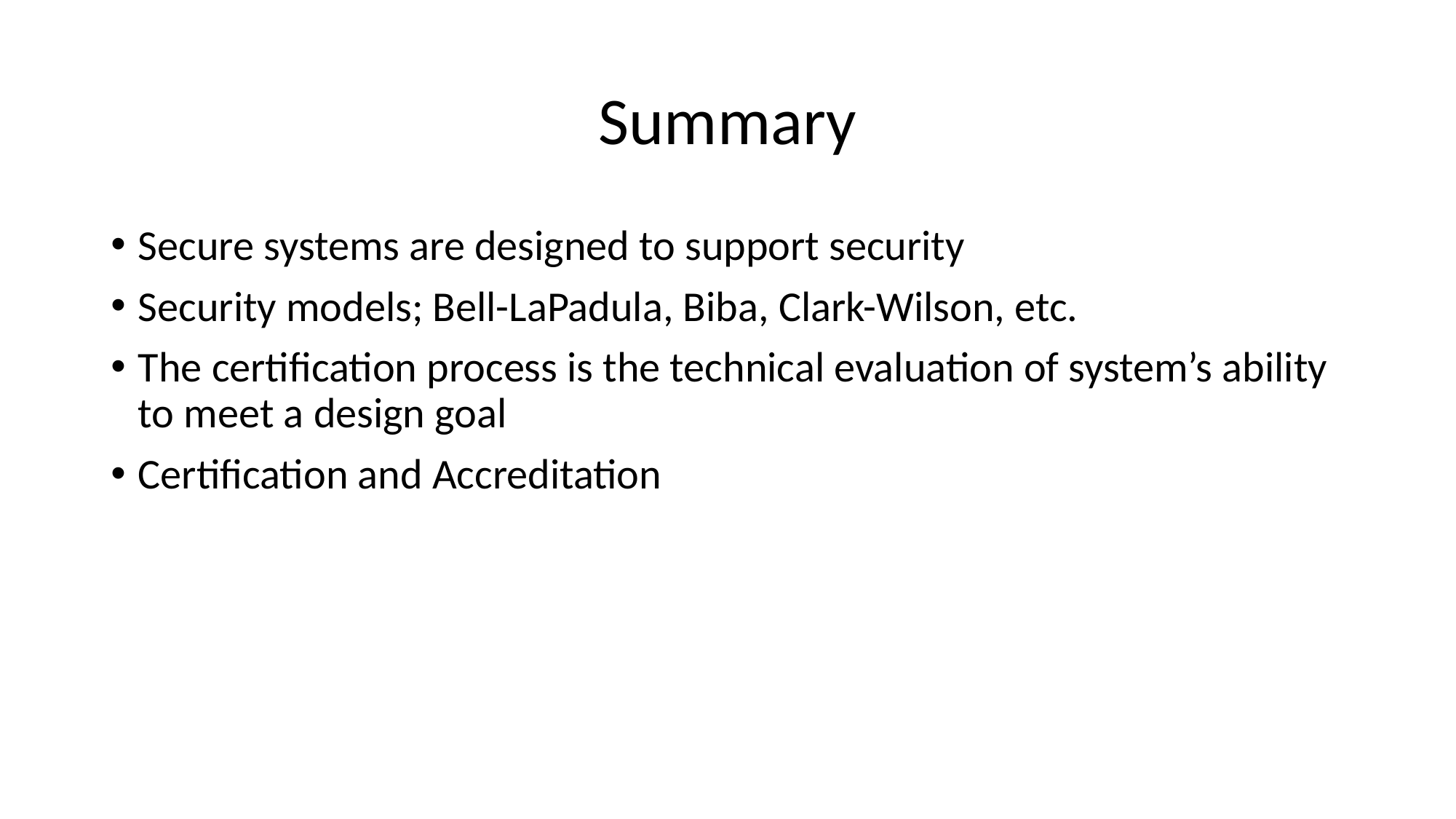

# Summary
Secure systems are designed to support security
Security models; Bell-LaPadula, Biba, Clark-Wilson, etc.
The certification process is the technical evaluation of system’s ability to meet a design goal
Certification and Accreditation